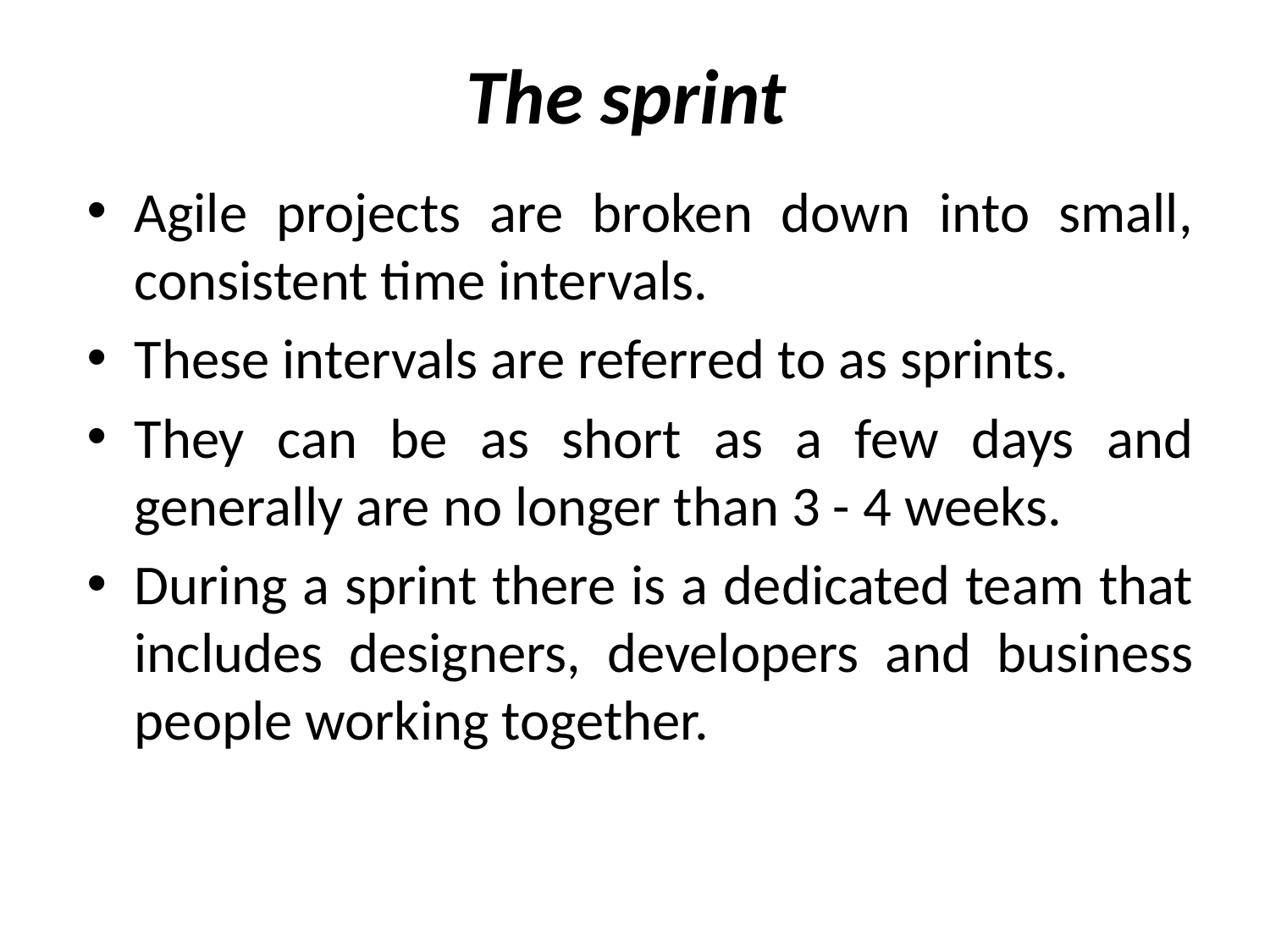

# The sprint
Agile projects are broken down into small, consistent time intervals.
These intervals are referred to as sprints.
They can be as short as a few days and generally are no longer than 3 - 4 weeks.
During a sprint there is a dedicated team that includes designers, developers and business people working together.